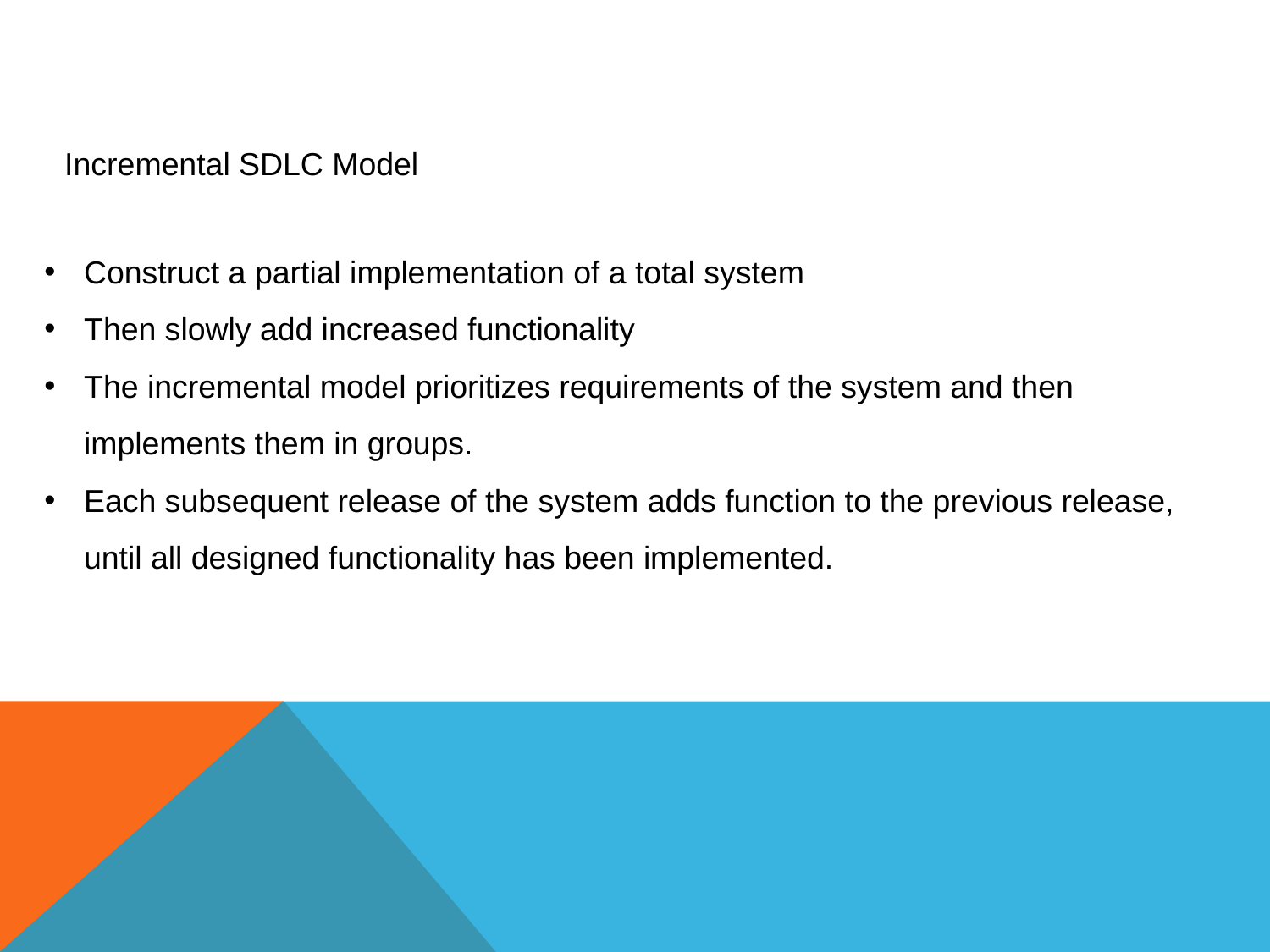

Incremental SDLC Model

Construct a partial implementation of a total system
Then slowly add increased functionality
The incremental model prioritizes requirements of the system and then implements them in groups.
Each subsequent release of the system adds function to the previous release, until all designed functionality has been implemented.